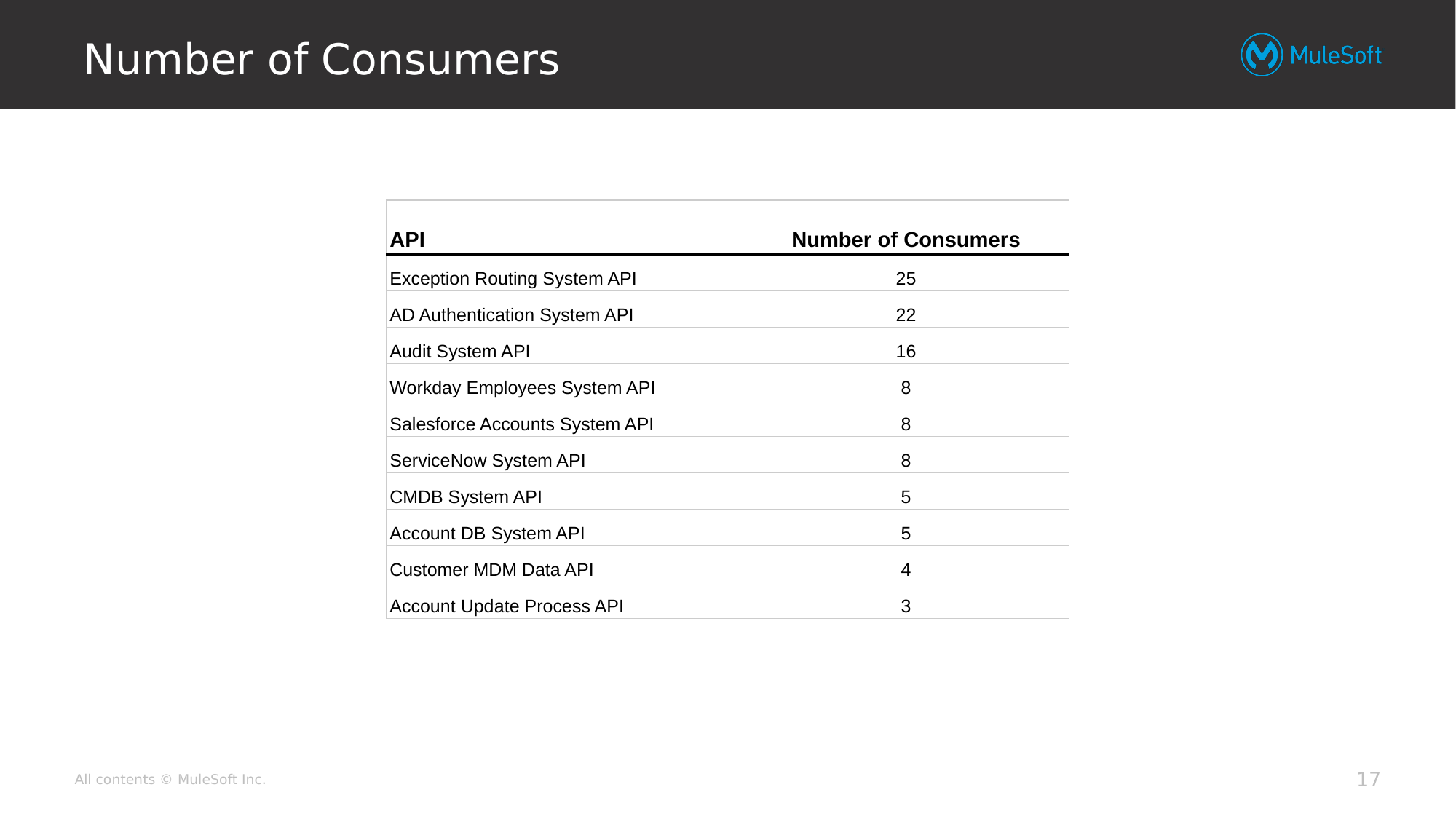

# Number of Consumers
| API | Number of Consumers |
| --- | --- |
| Exception Routing System API | 25 |
| AD Authentication System API | 22 |
| Audit System API | 16 |
| Workday Employees System API | 8 |
| Salesforce Accounts System API | 8 |
| ServiceNow System API | 8 |
| CMDB System API | 5 |
| Account DB System API | 5 |
| Customer MDM Data API | 4 |
| Account Update Process API | 3 |
17